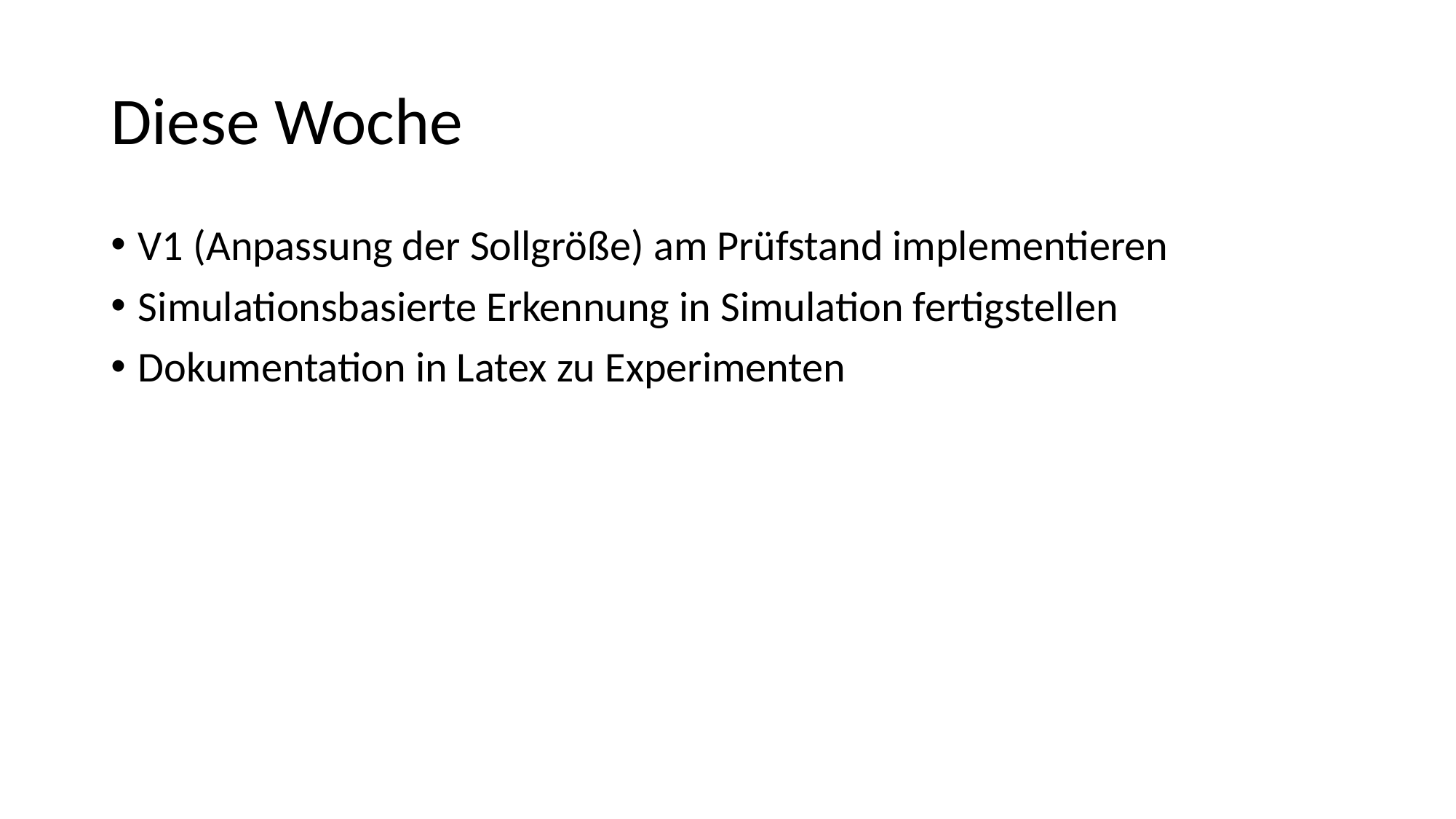

# Diese Woche
V1 (Anpassung der Sollgröße) am Prüfstand implementieren
Simulationsbasierte Erkennung in Simulation fertigstellen
Dokumentation in Latex zu Experimenten